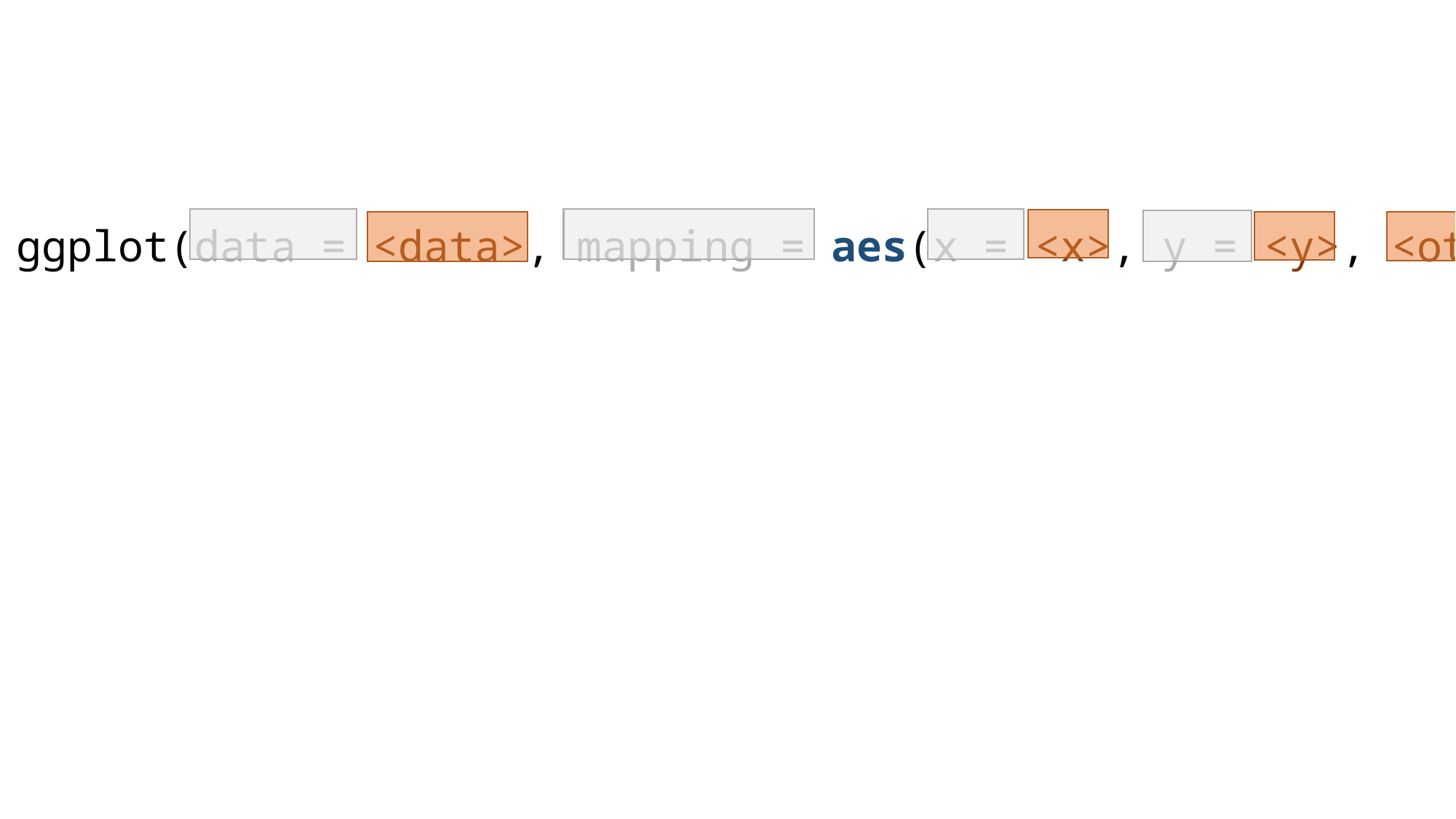

ggplot(data = <data>, mapping = aes(x = <x>, y = <y>, <other mappings>))